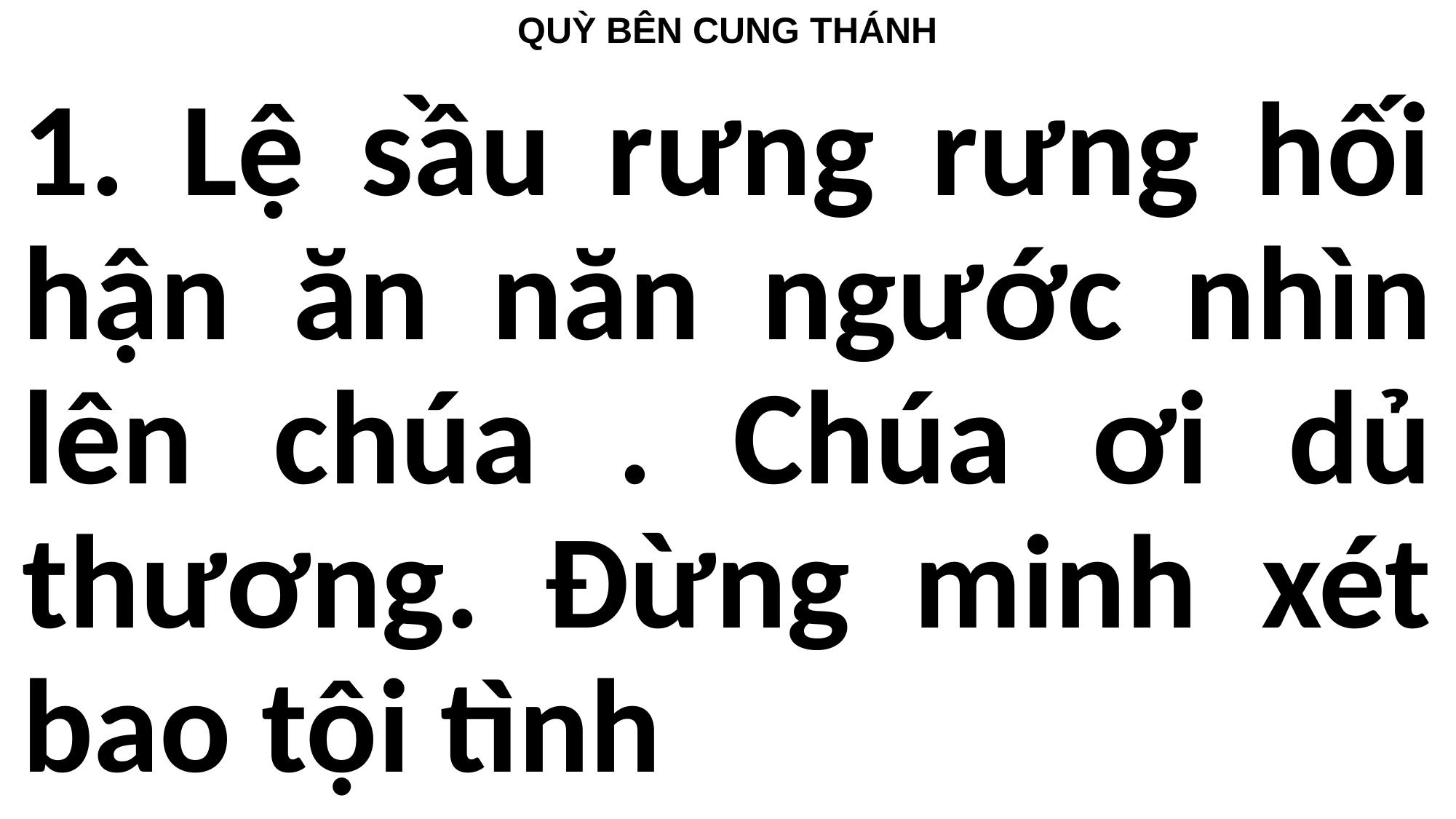

QUỲ BÊN CUNG THÁNH
1. Lệ sầu rưng rưng hối hận ăn năn ngước nhìn lên chúa . Chúa ơi dủ thương. Đừng minh xét bao tội tình